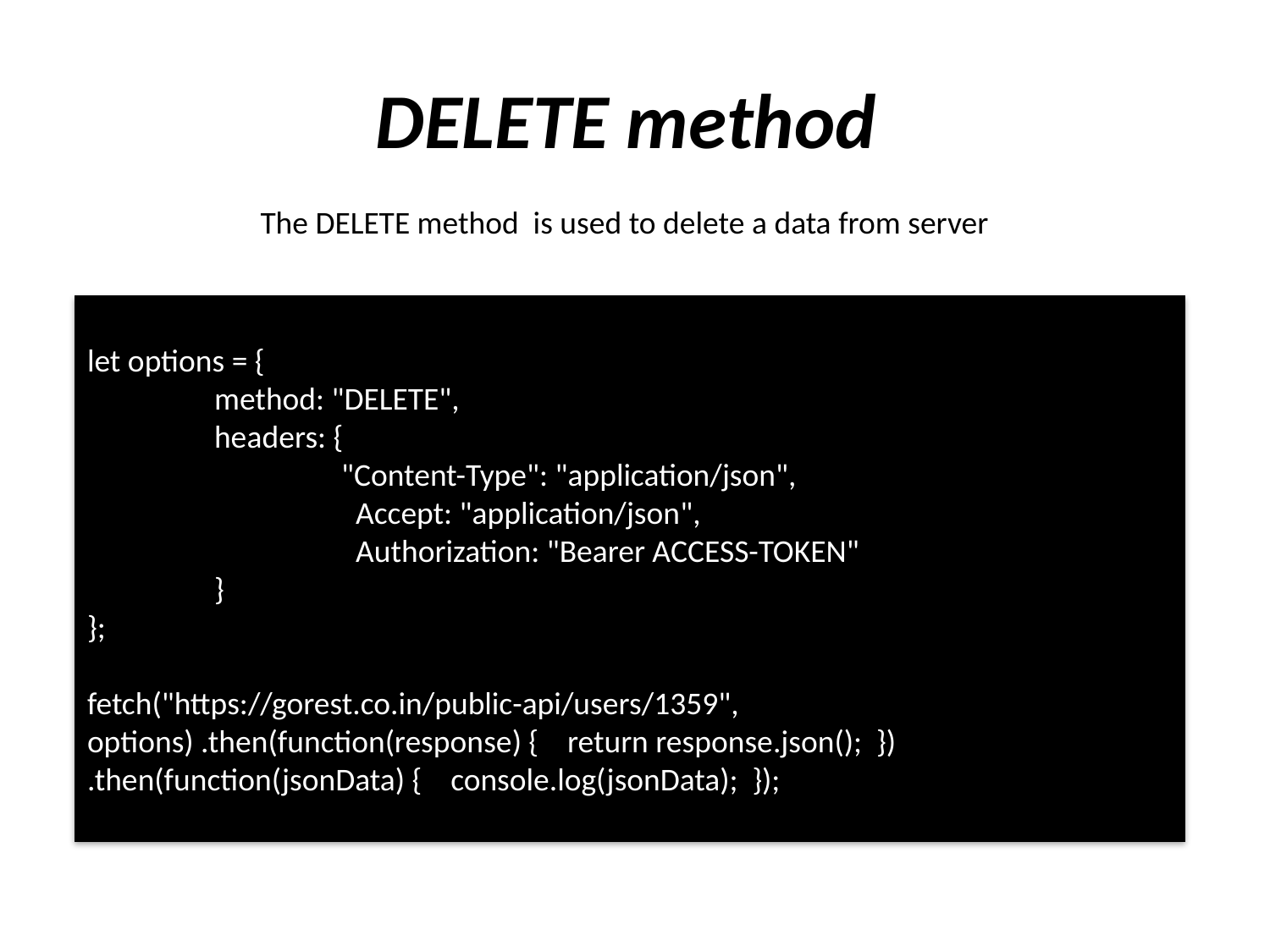

# DELETE method
The DELETE method  is used to delete a data from server

let options = {
	method: "DELETE",
	headers: {
		"Content-Type": "application/json",
		  Accept: "application/json",
		  Authorization: "Bearer ACCESS-TOKEN"  			}
};

fetch("https://gorest.co.in/public-api/users/1359", options) .then(function(response) {    return response.json();  })
.then(function(jsonData) {    console.log(jsonData);  });